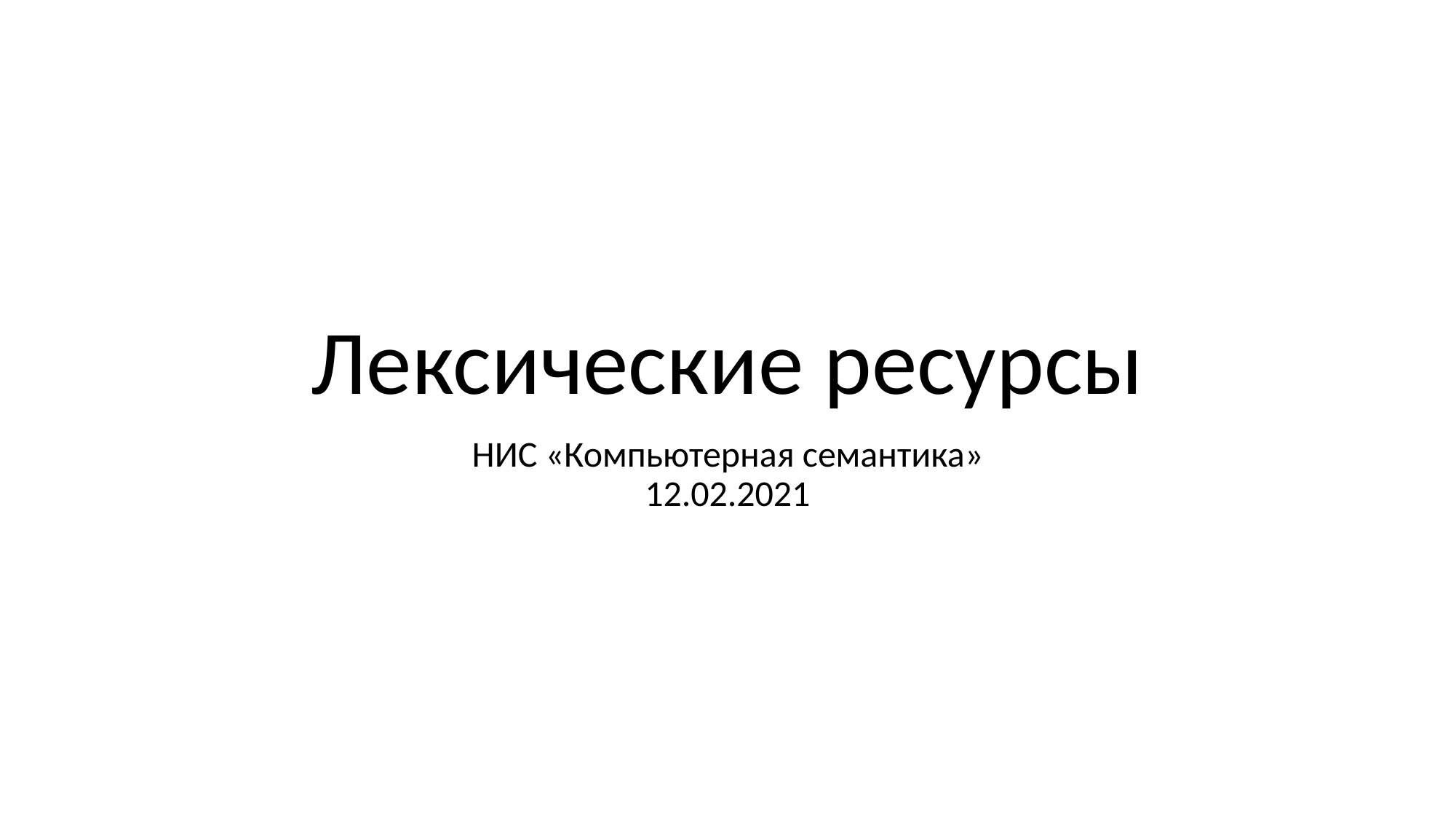

# Лексические ресурсы
НИС «Компьютерная семантика»
12.02.2021